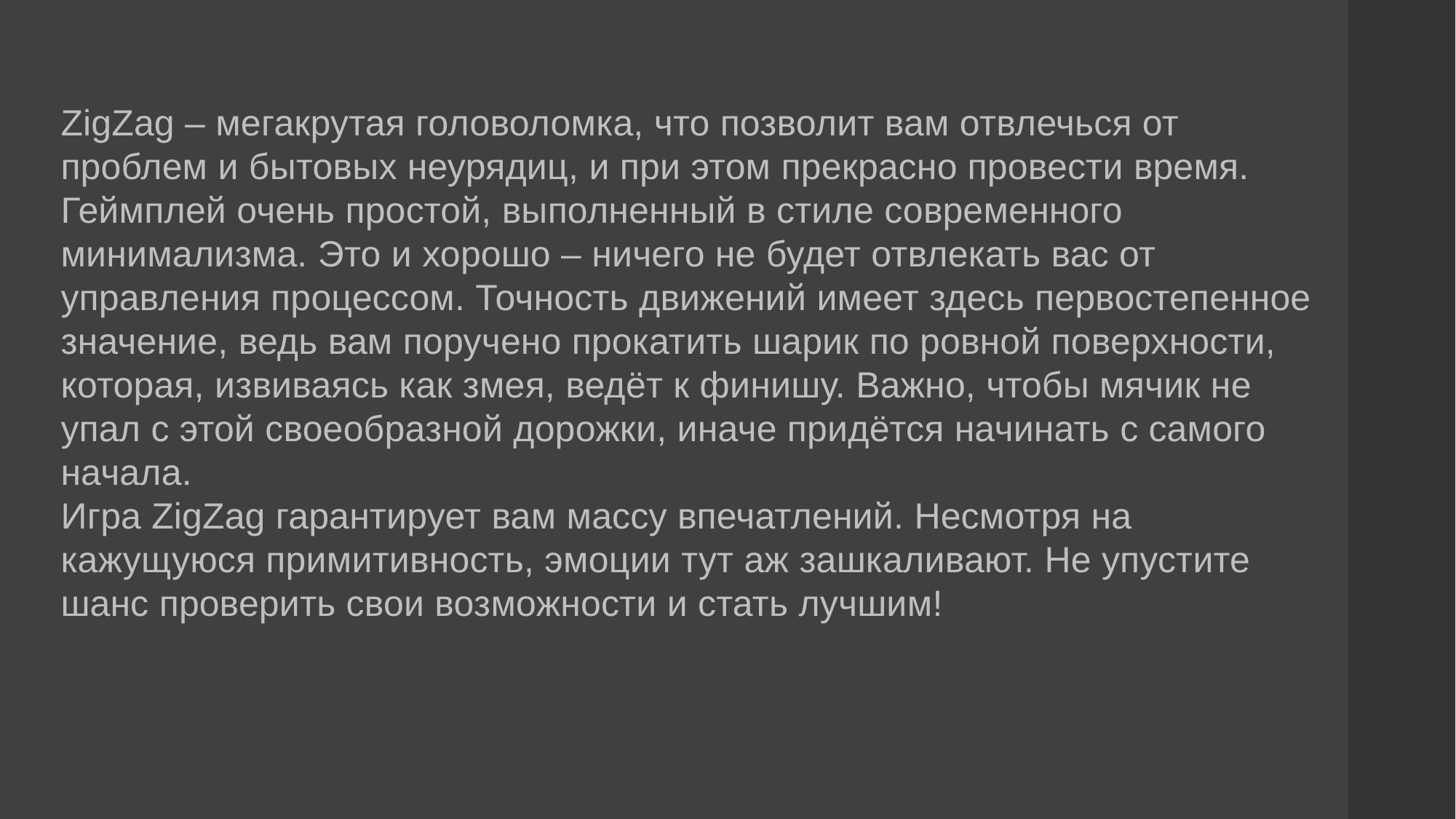

#
ZigZag – мегакрутая головоломка, что позволит вам отвлечься от проблем и бытовых неурядиц, и при этом прекрасно провести время.
Геймплей очень простой, выполненный в стиле современного минимализма. Это и хорошо – ничего не будет отвлекать вас от управления процессом. Точность движений имеет здесь первостепенное значение, ведь вам поручено прокатить шарик по ровной поверхности, которая, извиваясь как змея, ведёт к финишу. Важно, чтобы мячик не упал с этой своеобразной дорожки, иначе придётся начинать с самого начала.
Игра ZigZag гарантирует вам массу впечатлений. Несмотря на кажущуюся примитивность, эмоции тут аж зашкаливают. Не упустите шанс проверить свои возможности и стать лучшим!